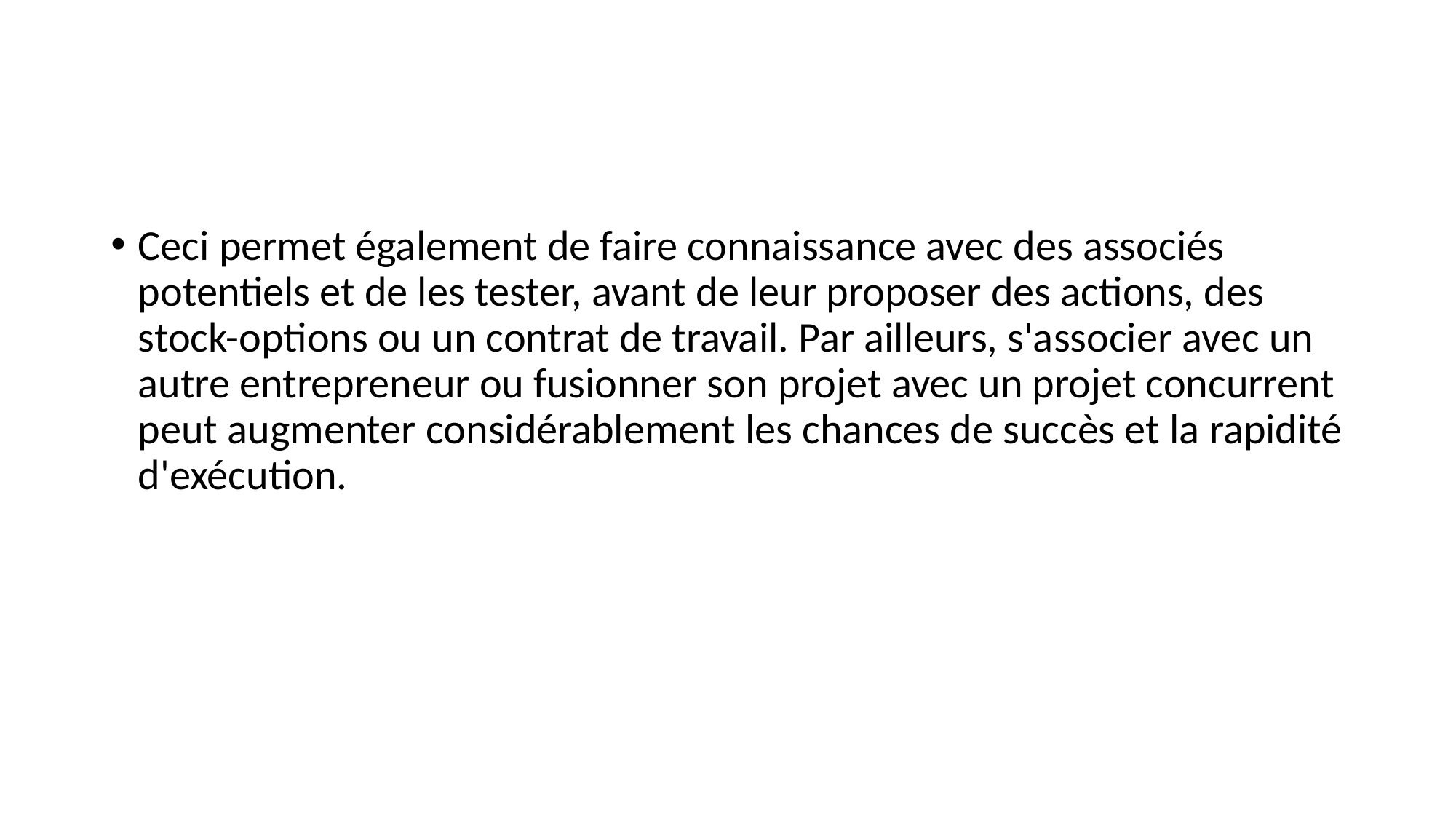

#
Ceci permet également de faire connaissance avec des associés potentiels et de les tester, avant de leur proposer des actions, des stock-options ou un contrat de travail. Par ailleurs, s'associer avec un autre entrepreneur ou fusionner son projet avec un projet concurrent peut augmenter considérablement les chances de succès et la rapidité d'exécution.